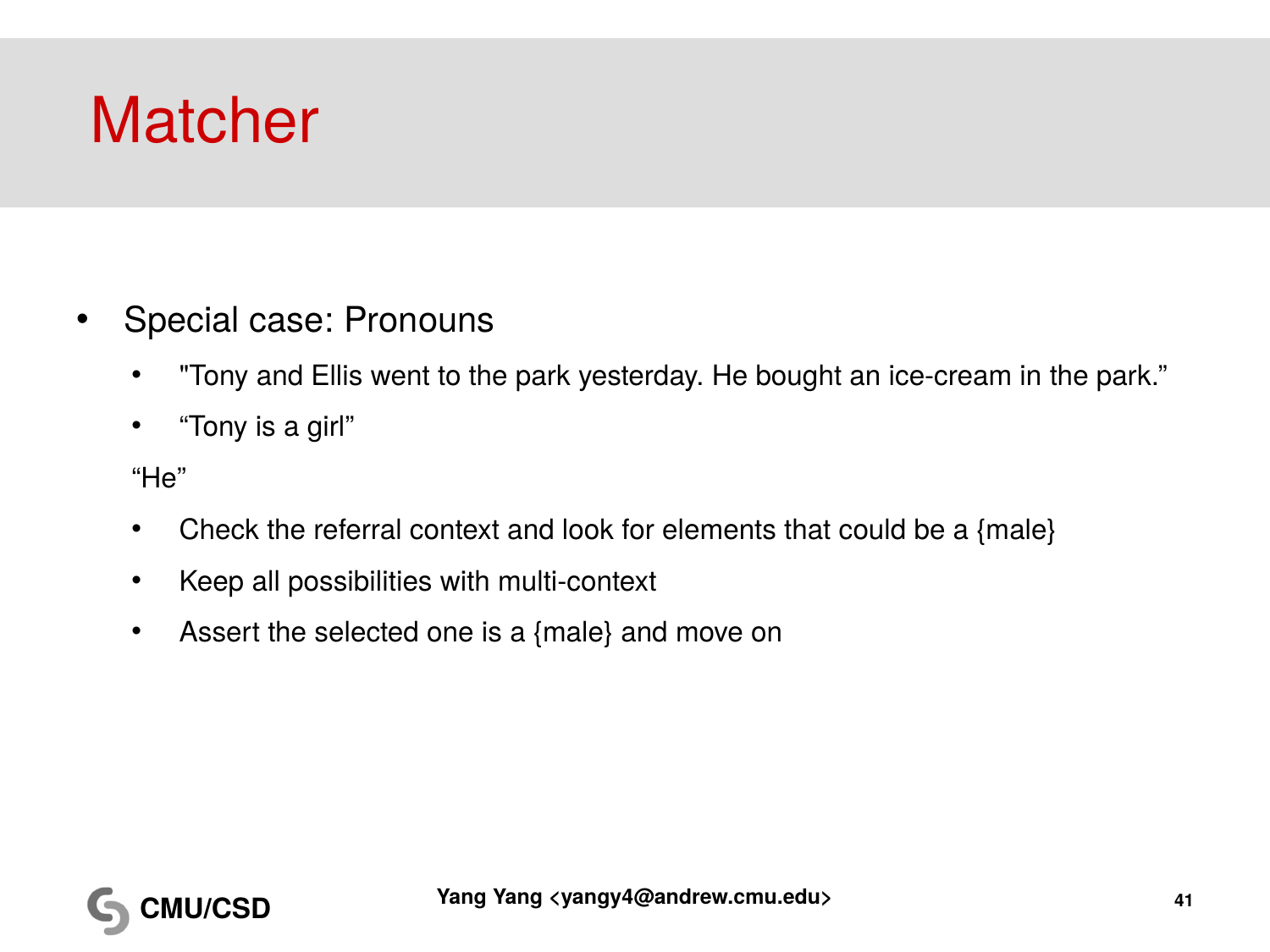

# Matcher

Special case: Pronouns
"Tony and Ellis went to the park yesterday. He bought an ice-cream in the park.”
“Tony is a girl”
“He”
Check the referral context and look for elements that could be a {male}
Keep all possibilities with multi-context
Assert the selected one is a {male} and move on

Yang Yang <yangy4@andrew.cmu.edu>
41